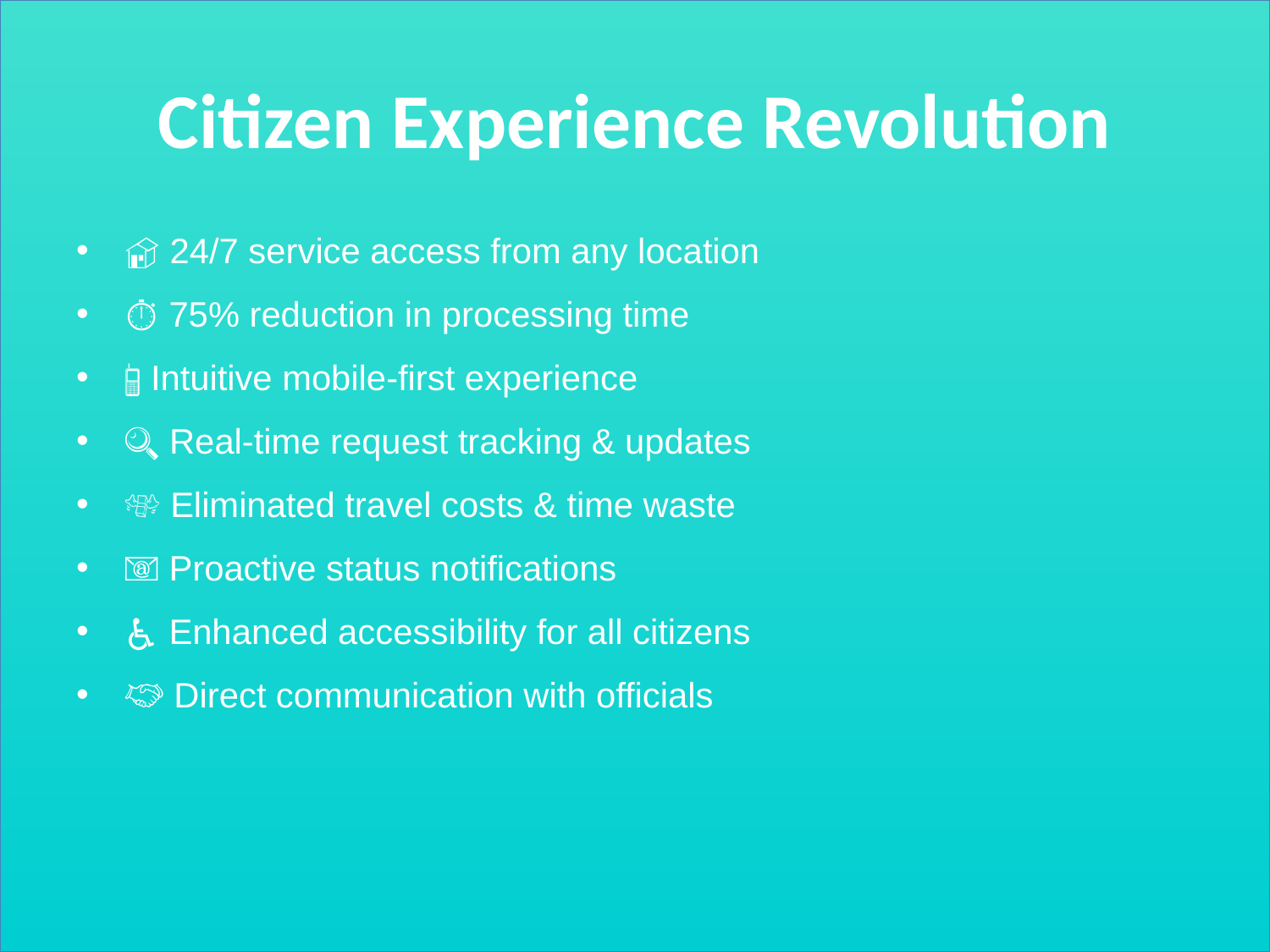

# Citizen Experience Revolution
🏠 24/7 service access from any location
⏱️ 75% reduction in processing time
📱 Intuitive mobile-first experience
🔍 Real-time request tracking & updates
💸 Eliminated travel costs & time waste
📧 Proactive status notifications
♿ Enhanced accessibility for all citizens
🤝 Direct communication with officials